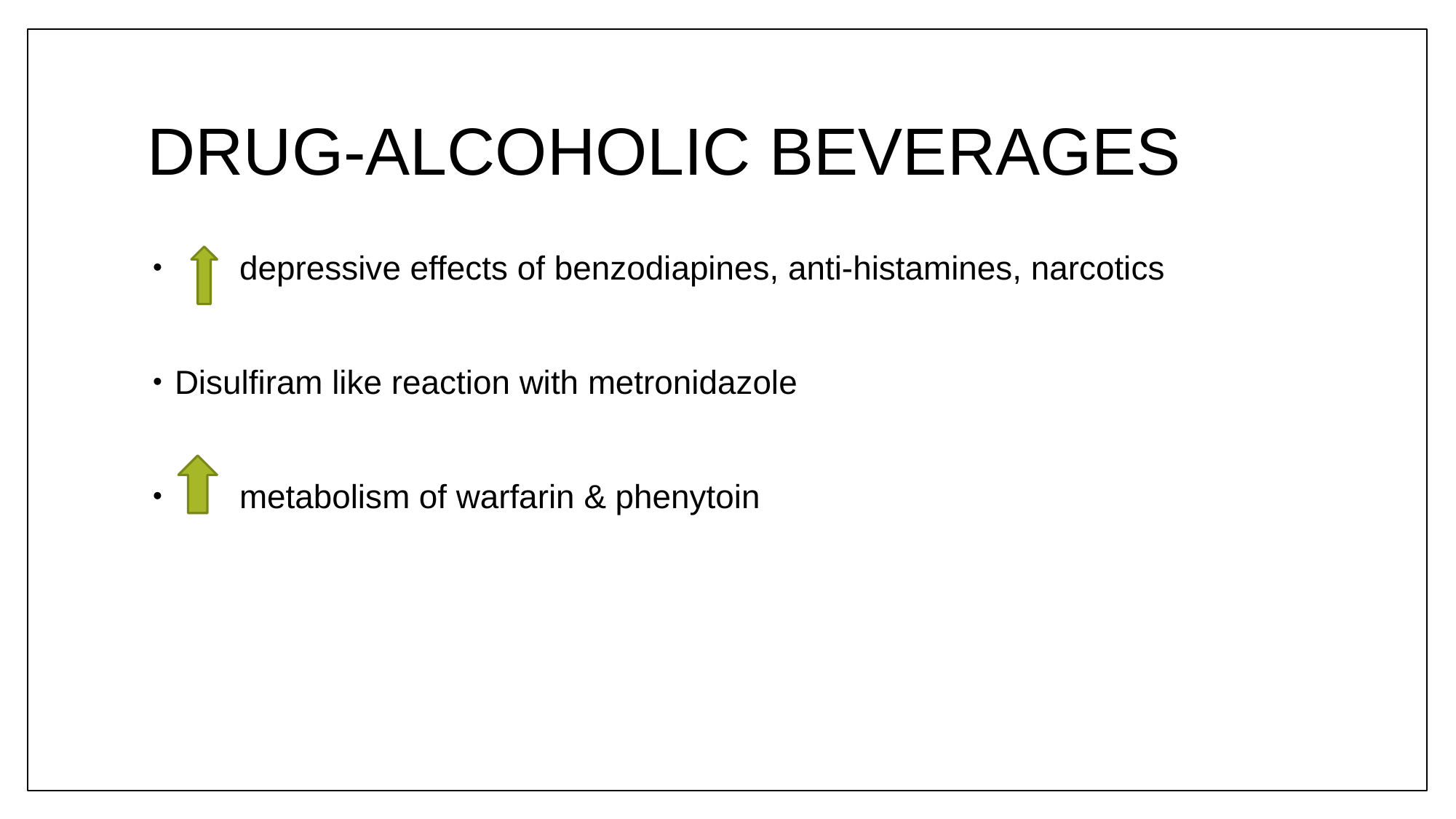

# DRUG-ALCOHOLIC BEVERAGES
       depressive effects of benzodiapines, anti-histamines, narcotics

Disulfiram like reaction with metronidazole

       metabolism of warfarin & phenytoin